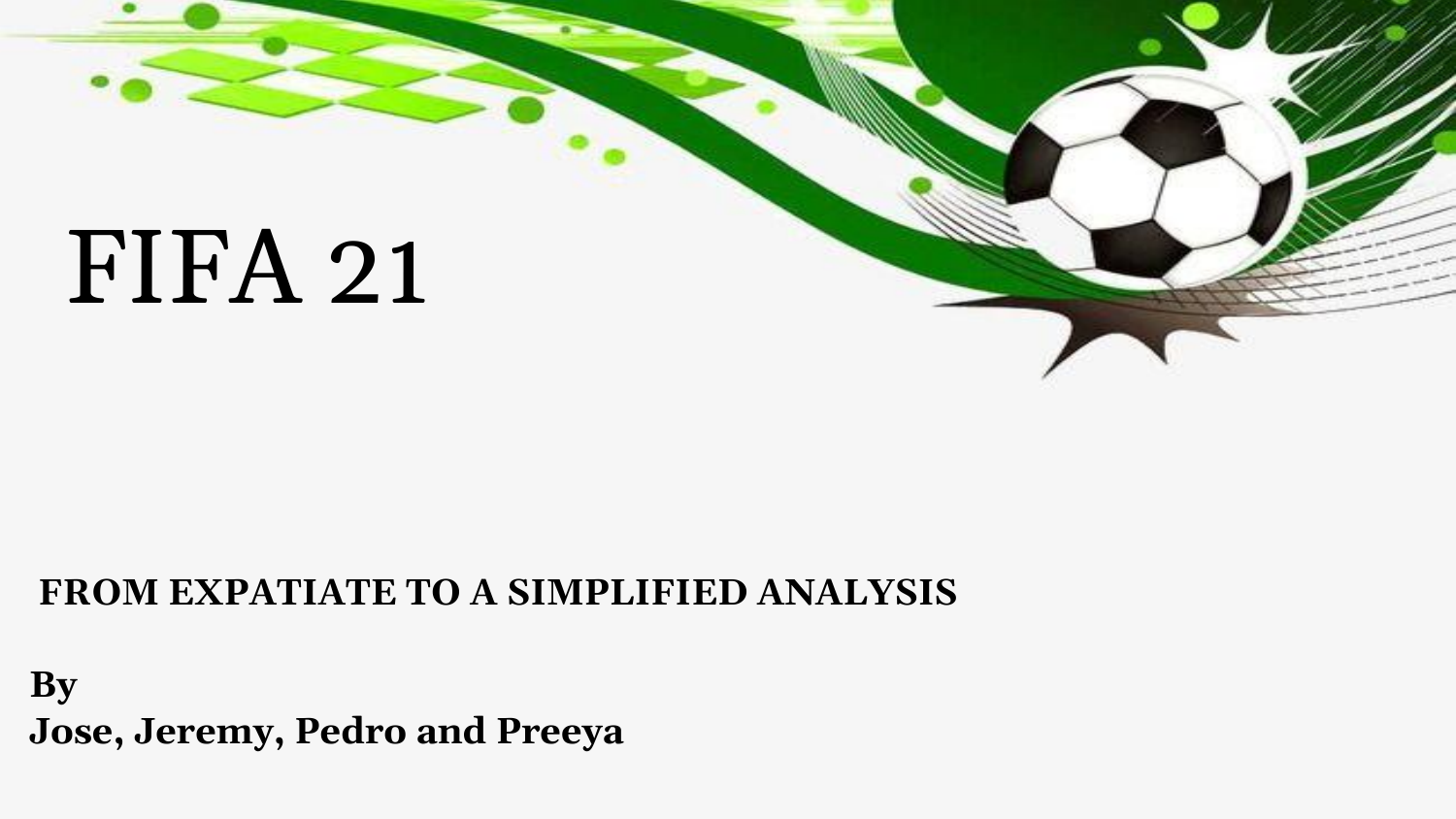

# FIFA 21

 FROM EXPATIATE TO A SIMPLIFIED ANALYSIS

By
Jose, Jeremy, Pedro and Preeya